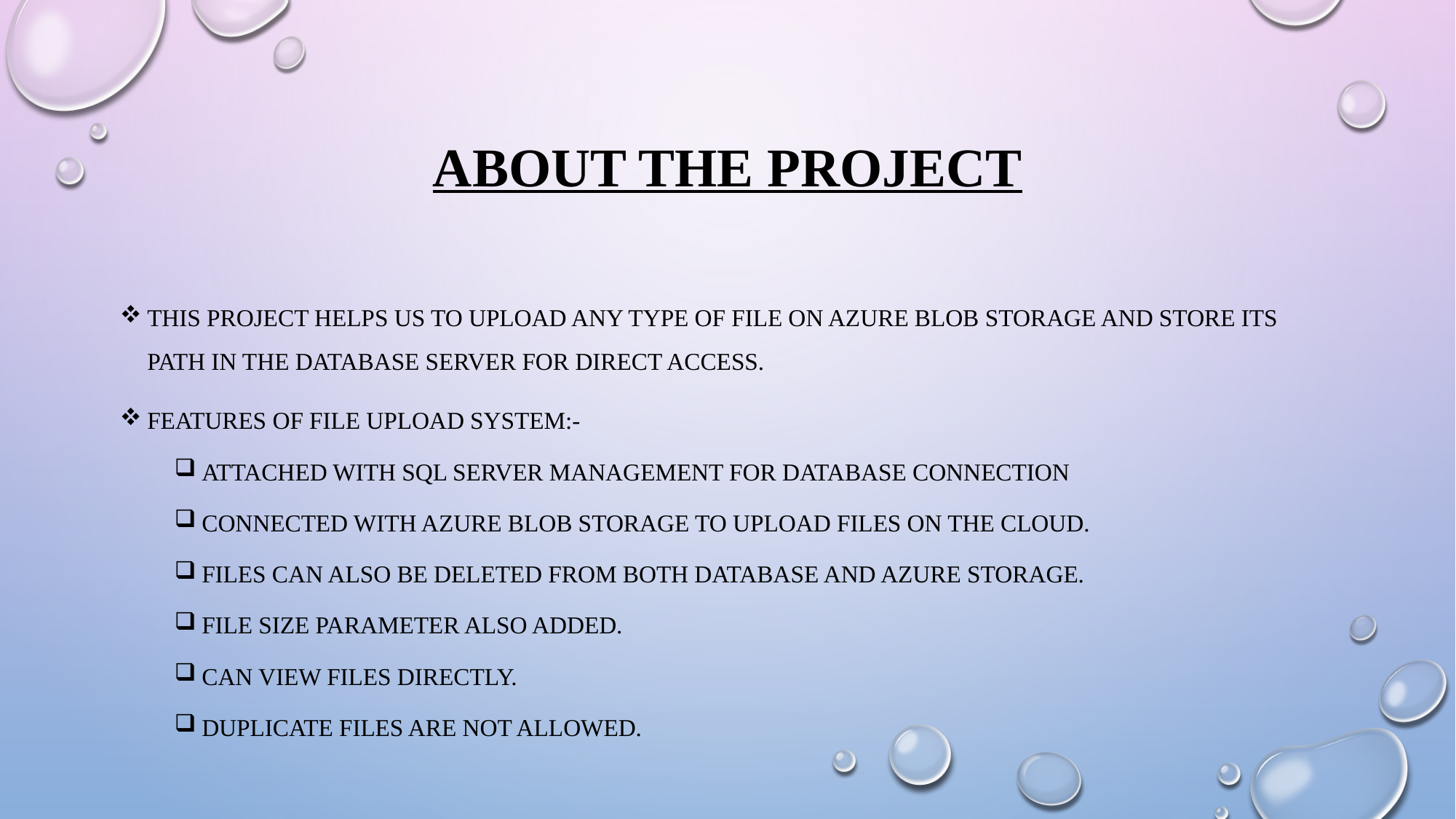

# About the project
This project helps us to upload any type of file on azure blob storage and store its path in the database server for direct access.
Features of file upload system:-
Attached with SQL server Management for Database connection
Connected with Azure blob Storage to upload files on the cloud.
Files can also be deleted from both Database and Azure storage.
File size parameter also added.
Can view files directly.
Duplicate files are not allowed.